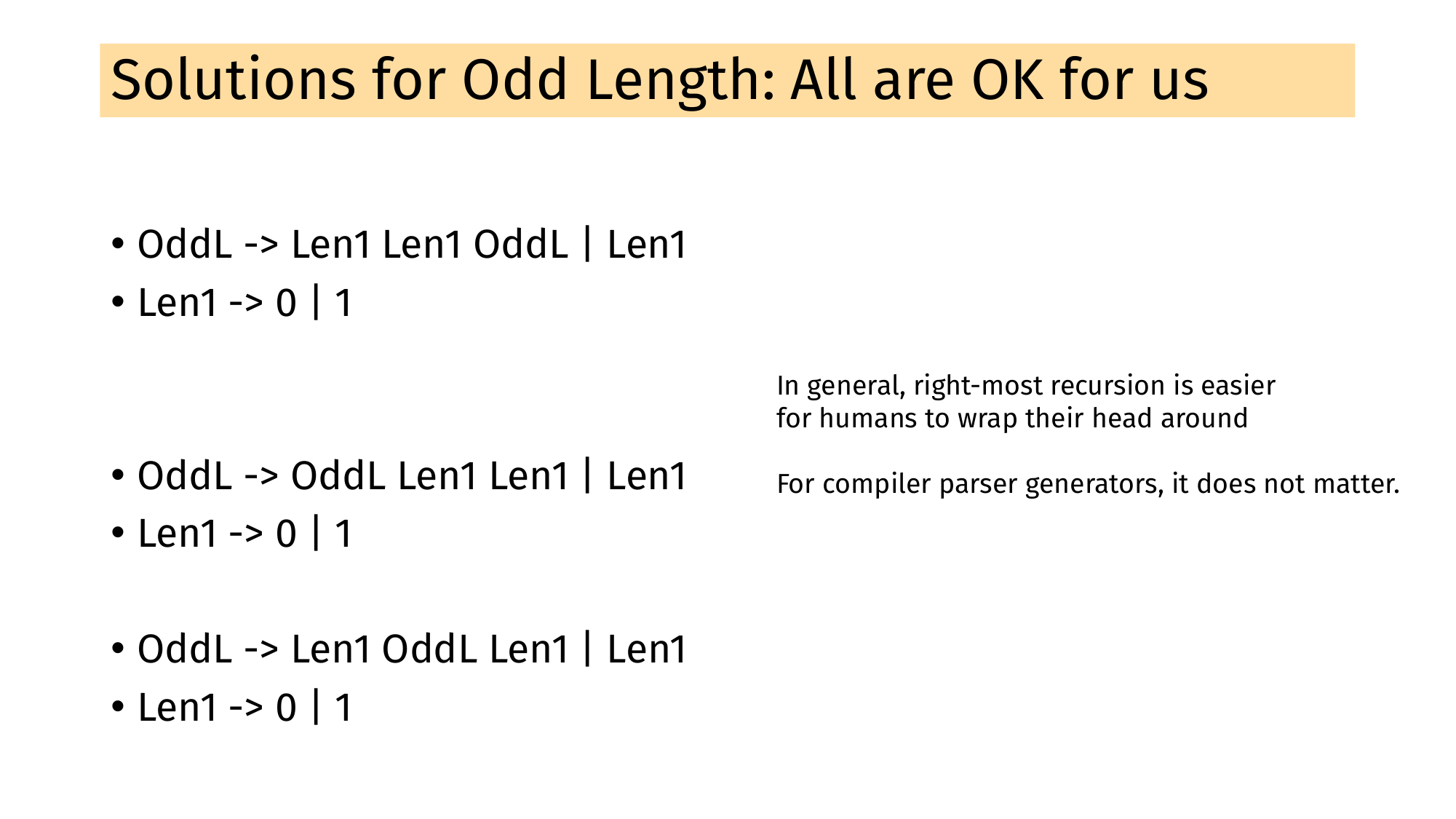

# Solutions for Odd Length: All are OK for us
OddL -> Len1 Len1 OddL | Len1
Len1 -> 0 | 1

OddL -> OddL Len1 Len1 | Len1
Len1 -> 0 | 1

OddL -> Len1 OddL Len1 | Len1
Len1 -> 0 | 1
In general, right-most recursion is easier
for humans to wrap their head around

For compiler parser generators, it does not matter.